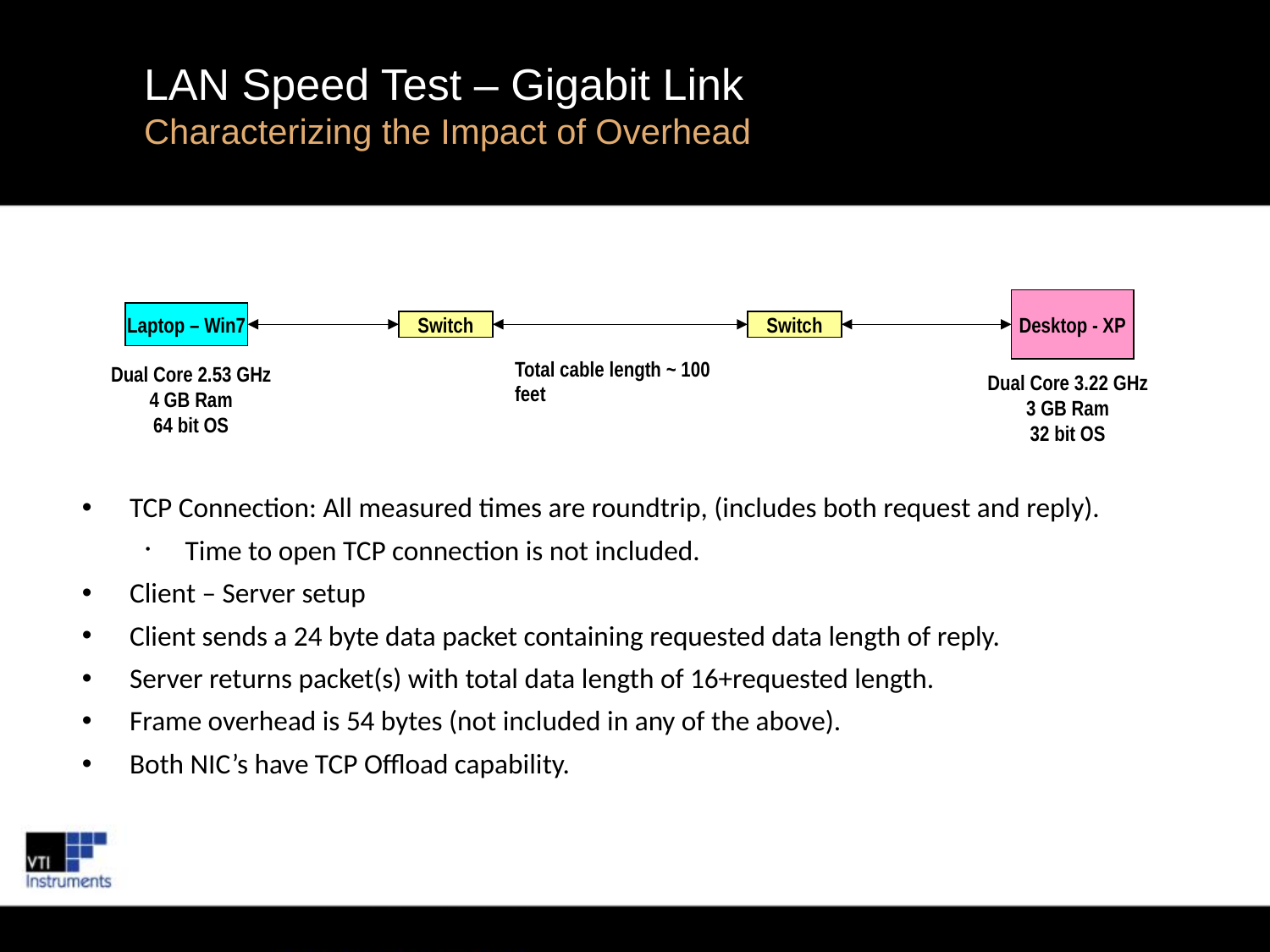

# LAN Speed Test – Gigabit Link Characterizing the Impact of Overhead

Desktop - XP
Laptop – Win7
Switch
Switch
Total cable length ~ 100 feet
Dual Core 2.53 GHz
4 GB Ram
64 bit OS
Dual Core 3.22 GHz
3 GB Ram
32 bit OS
TCP Connection: All measured times are roundtrip, (includes both request and reply).
Time to open TCP connection is not included.
Client – Server setup
Client sends a 24 byte data packet containing requested data length of reply.
Server returns packet(s) with total data length of 16+requested length.
Frame overhead is 54 bytes (not included in any of the above).
Both NIC’s have TCP Offload capability.